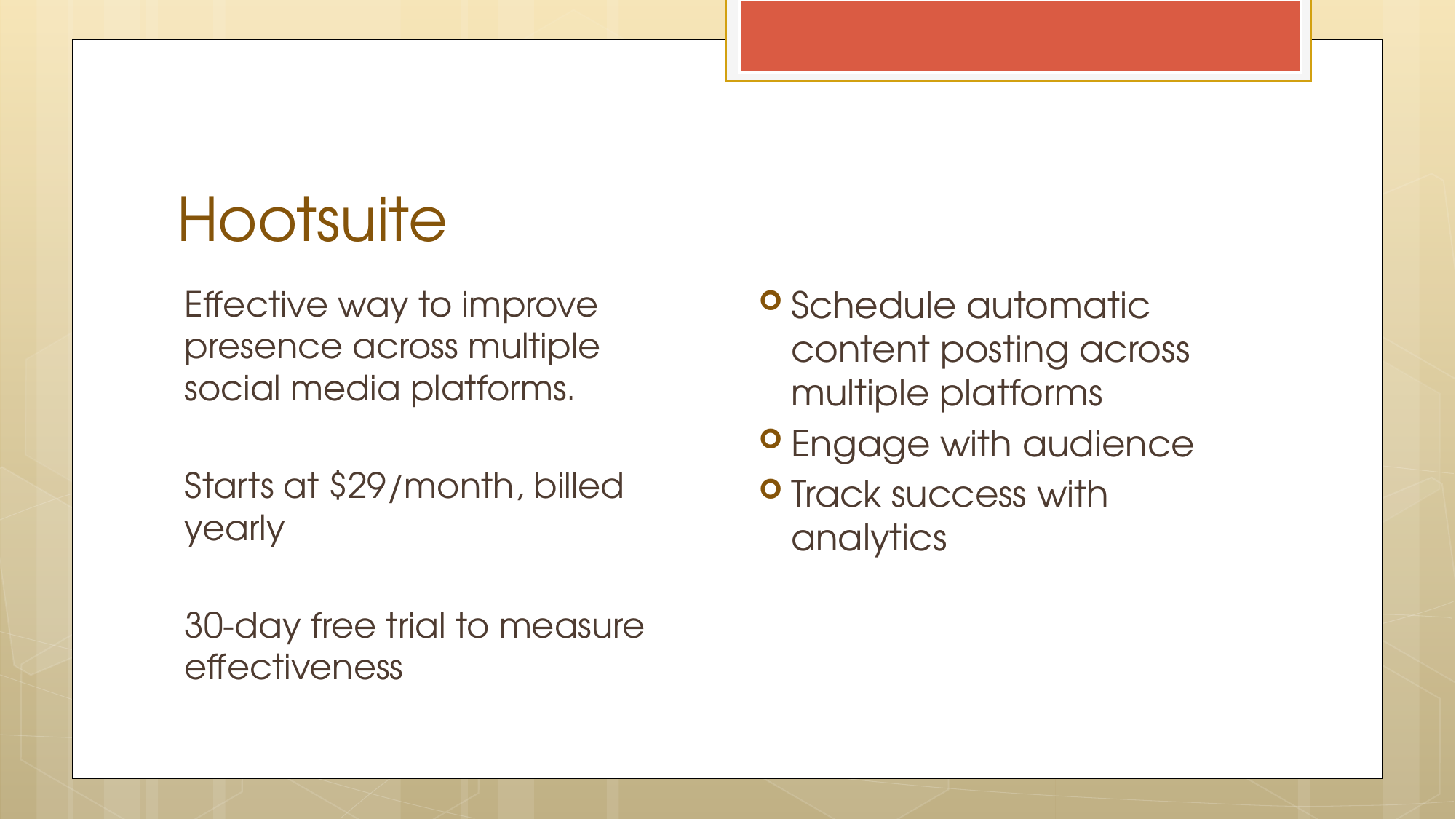

# Hootsuite
Schedule automatic content posting across multiple platforms
Engage with audience
Track success with analytics
Effective way to improve presence across multiple social media platforms.

Starts at $29/month, billed yearly

30-day free trial to measure effectiveness